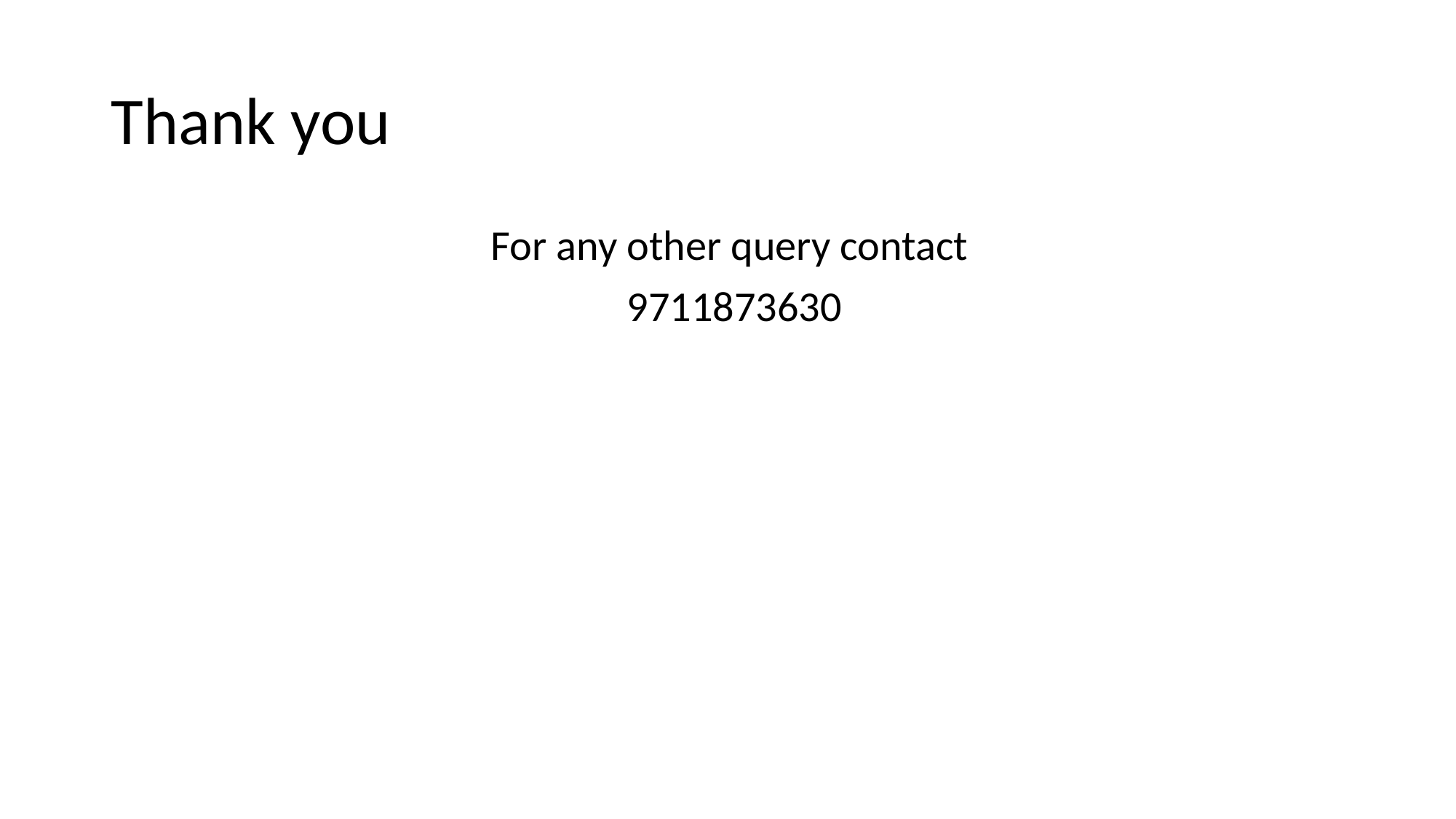

# Thank you
For any other query contact
9711873630